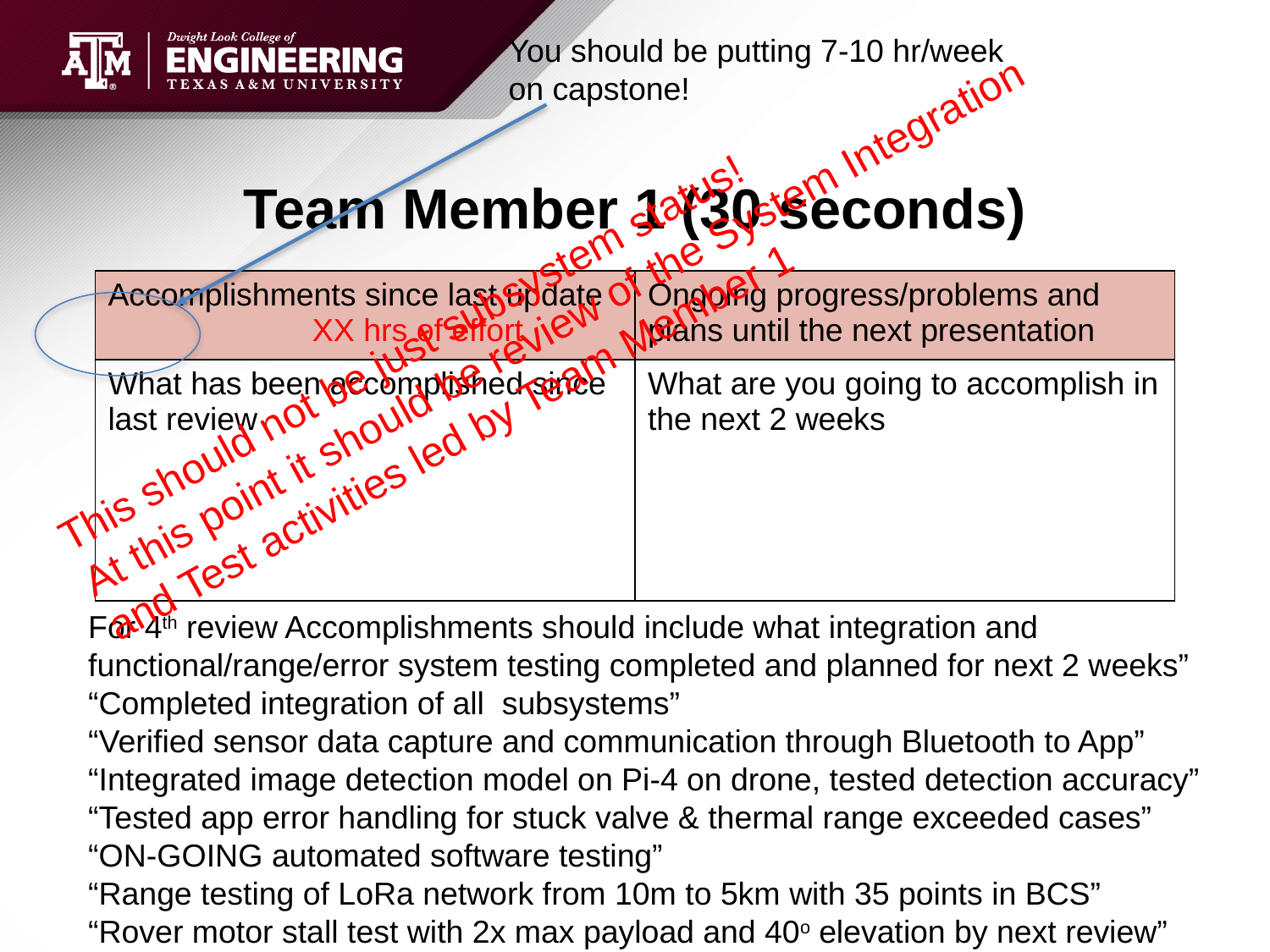

You should be putting 7-10 hr/week on capstone!
# Team Member 1 (30 seconds)
This should not be just subsystem status!
At this point it should be review of the System Integration
and Test activities led by Team Member 1
| Accomplishments since last update XX hrs of effort | Ongoing progress/problems and plans until the next presentation |
| --- | --- |
| What has been accomplished since last review | What are you going to accomplish in the next 2 weeks |

For 4th review Accomplishments should include what integration and functional/range/error system testing completed and planned for next 2 weeks”
“Completed integration of all  subsystems”
“Verified sensor data capture and communication through Bluetooth to App”
“Integrated image detection model on Pi-4 on drone, tested detection accuracy”
“Tested app error handling for stuck valve & thermal range exceeded cases”
“ON-GOING automated software testing”
“Range testing of LoRa network from 10m to 5km with 35 points in BCS”
“Rover motor stall test with 2x max payload and 40o elevation by next review”